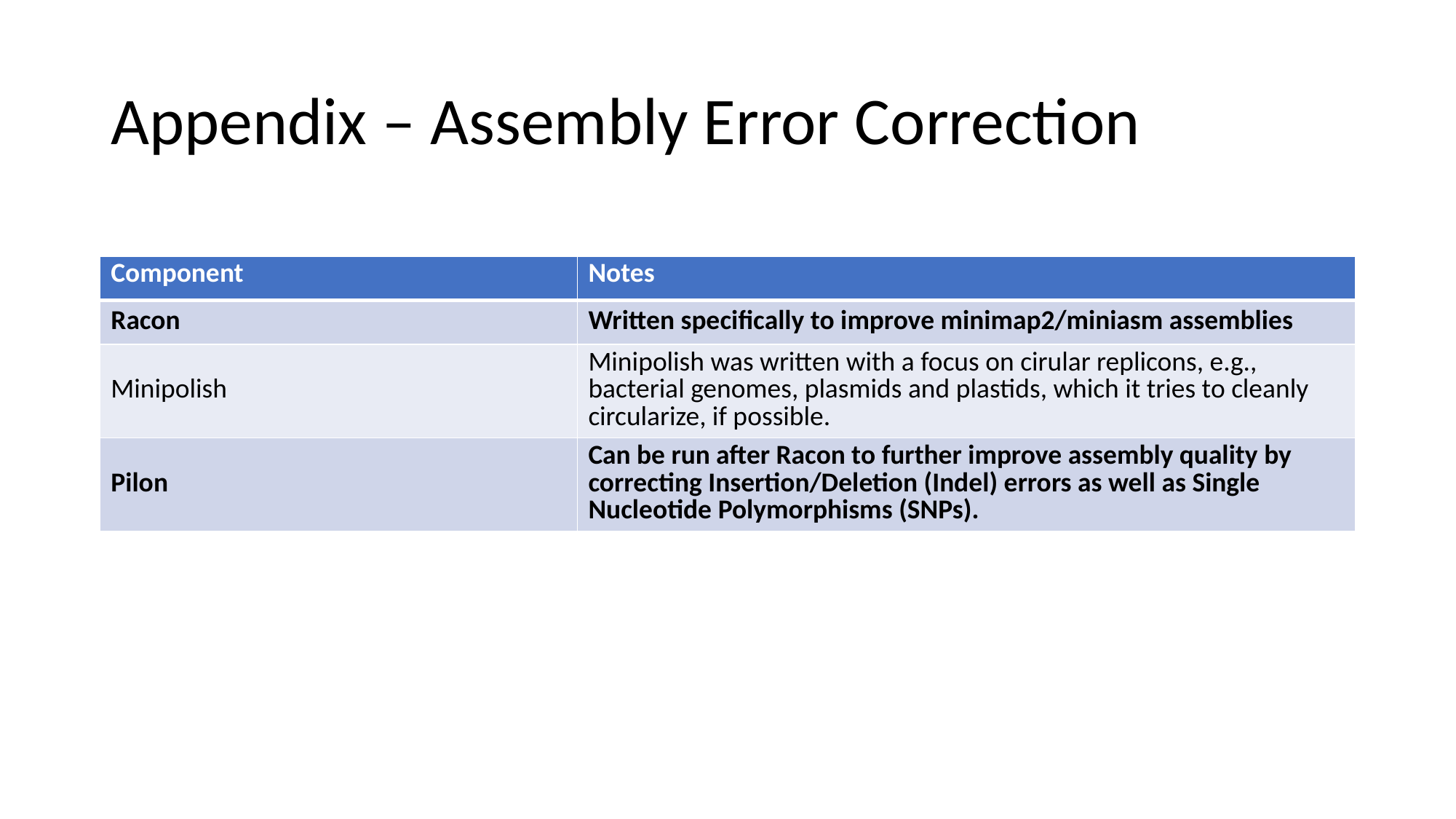

# Appendix – Assembly Error Correction
| Component | Notes |
| --- | --- |
| Racon | Written specifically to improve minimap2/miniasm assemblies |
| Minipolish | Minipolish was written with a focus on cirular replicons, e.g., bacterial genomes, plasmids and plastids, which it tries to cleanly circularize, if possible. |
| Pilon | Can be run after Racon to further improve assembly quality by correcting Insertion/Deletion (Indel) errors as well as Single Nucleotide Polymorphisms (SNPs). |